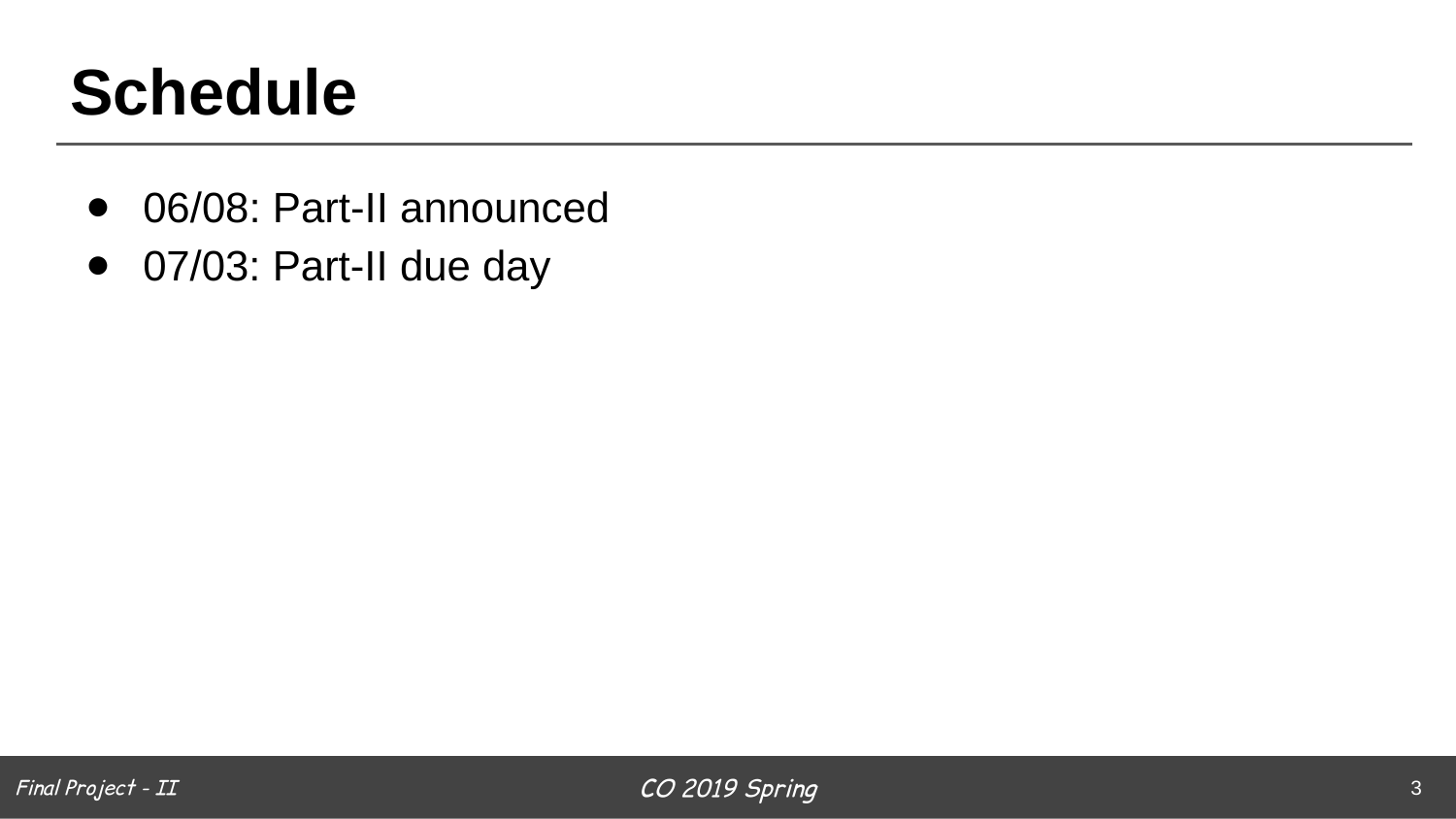

# Schedule
06/08: Part-II announced
07/03: Part-II due day
3